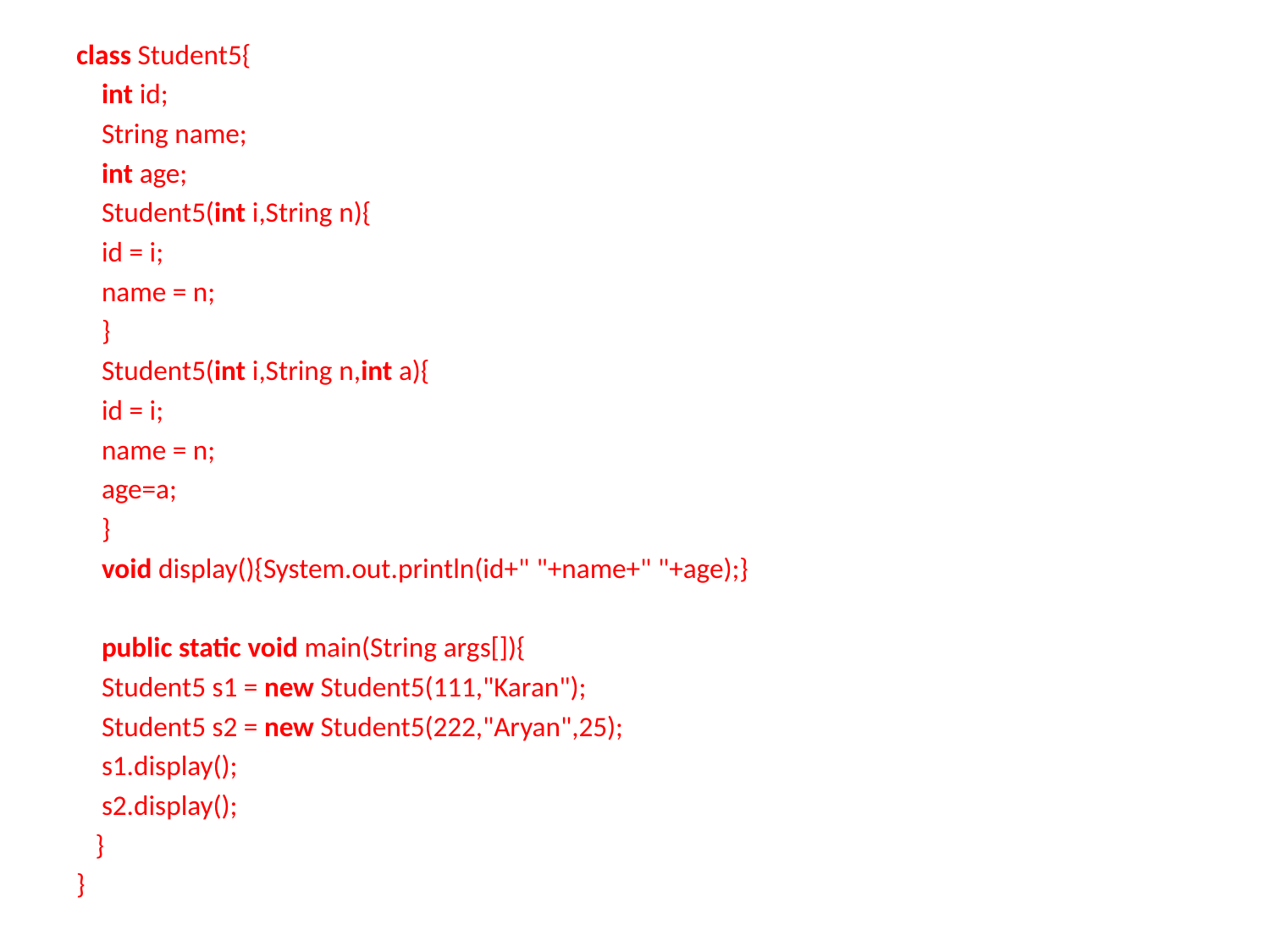

class Student5{
    int id;
    String name;
    int age;
    Student5(int i,String n){
    id = i;
    name = n;
    }
    Student5(int i,String n,int a){
    id = i;
    name = n;
    age=a;
    }
    void display(){System.out.println(id+" "+name+" "+age);}

    public static void main(String args[]){
    Student5 s1 = new Student5(111,"Karan");
    Student5 s2 = new Student5(222,"Aryan",25);
    s1.display();
    s2.display();
   }
}
#